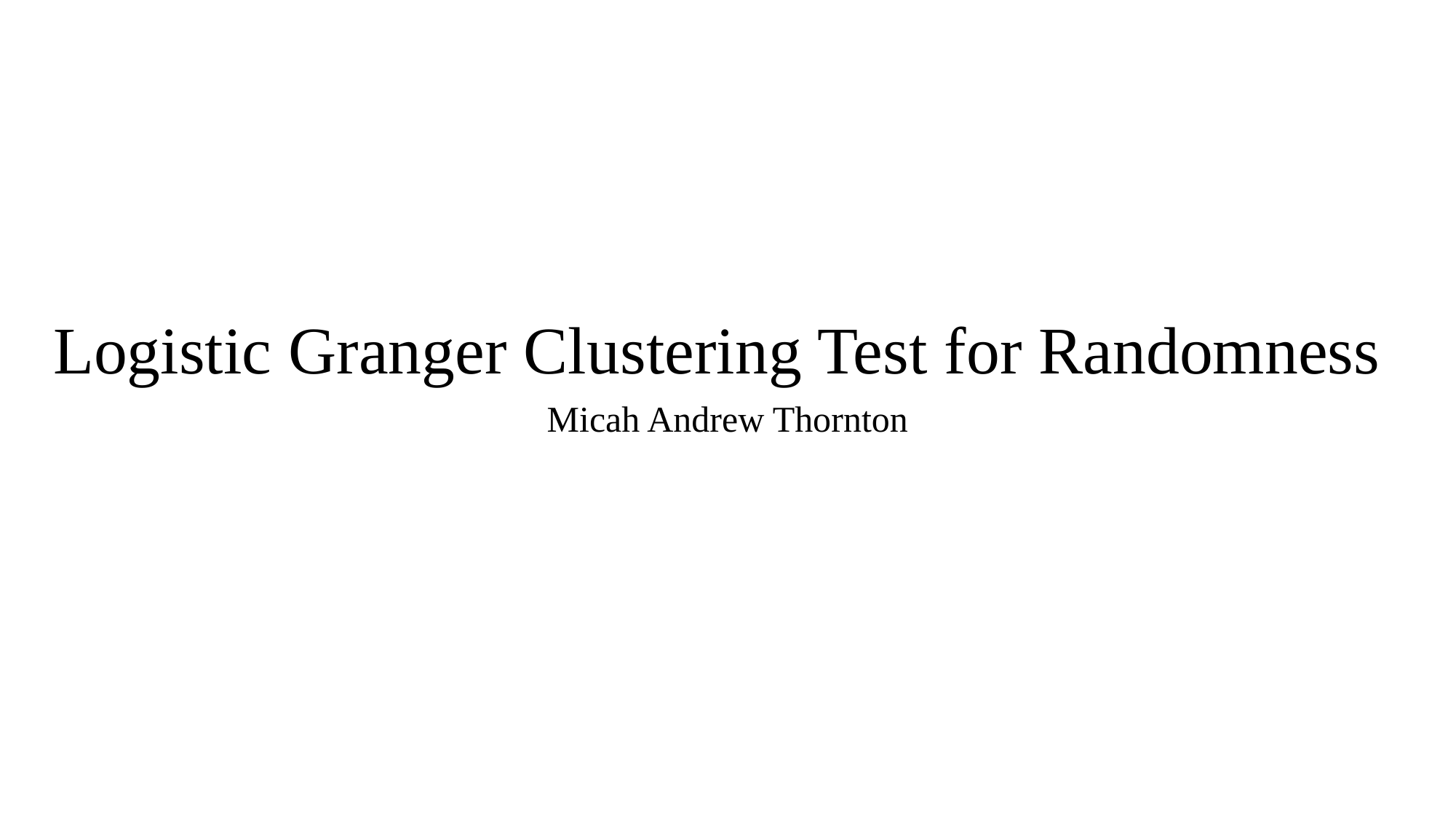

# Logistic Granger Clustering Test for Randomness
Micah Andrew Thornton